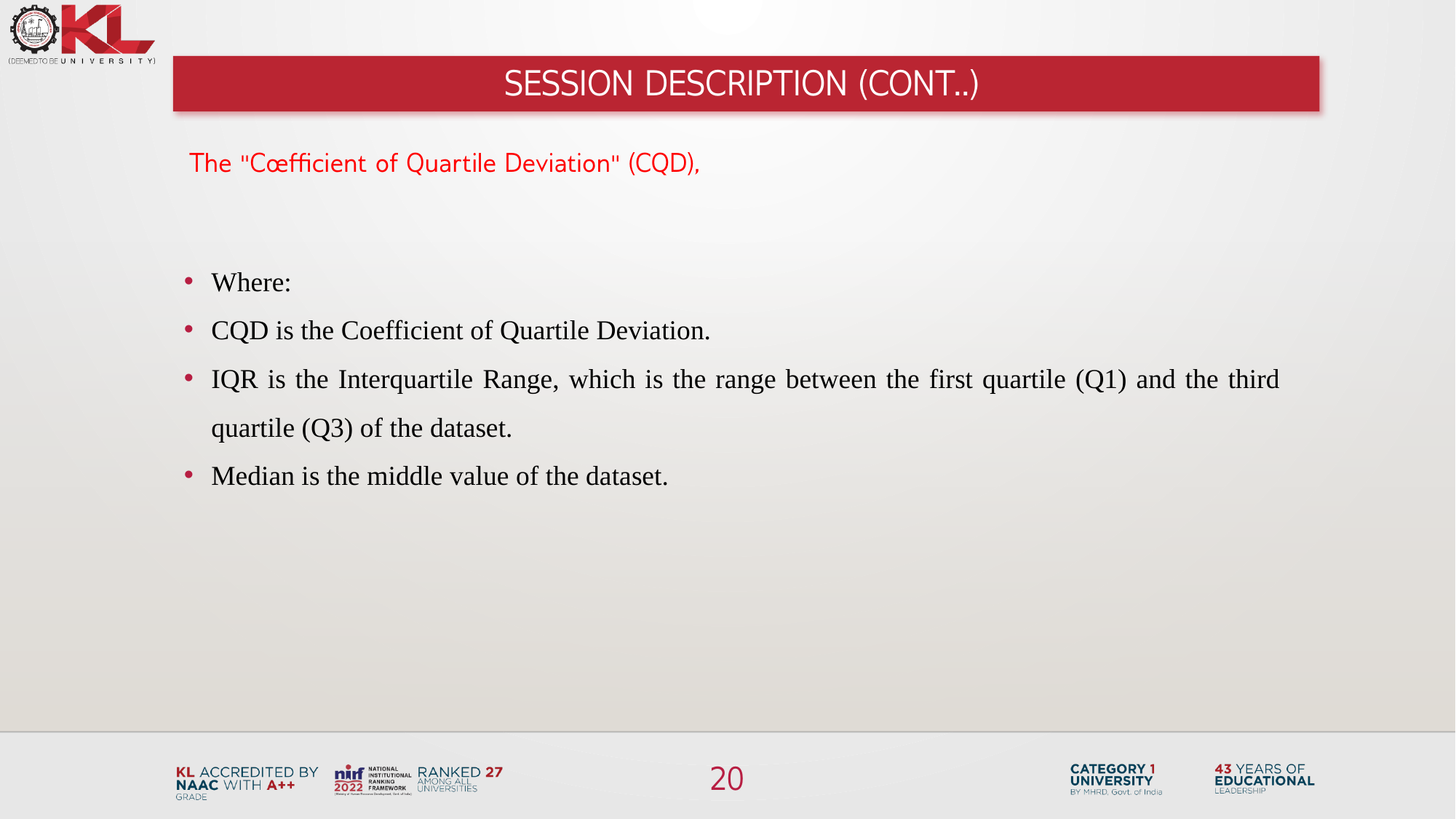

# SESSION DESCRIPTION (Cont..)
The "Coefficient of Quartile Deviation" (CQD),
Where:
CQD is the Coefficient of Quartile Deviation.
IQR is the Interquartile Range, which is the range between the first quartile (Q1) and the third quartile (Q3) of the dataset.
Median is the middle value of the dataset.

20